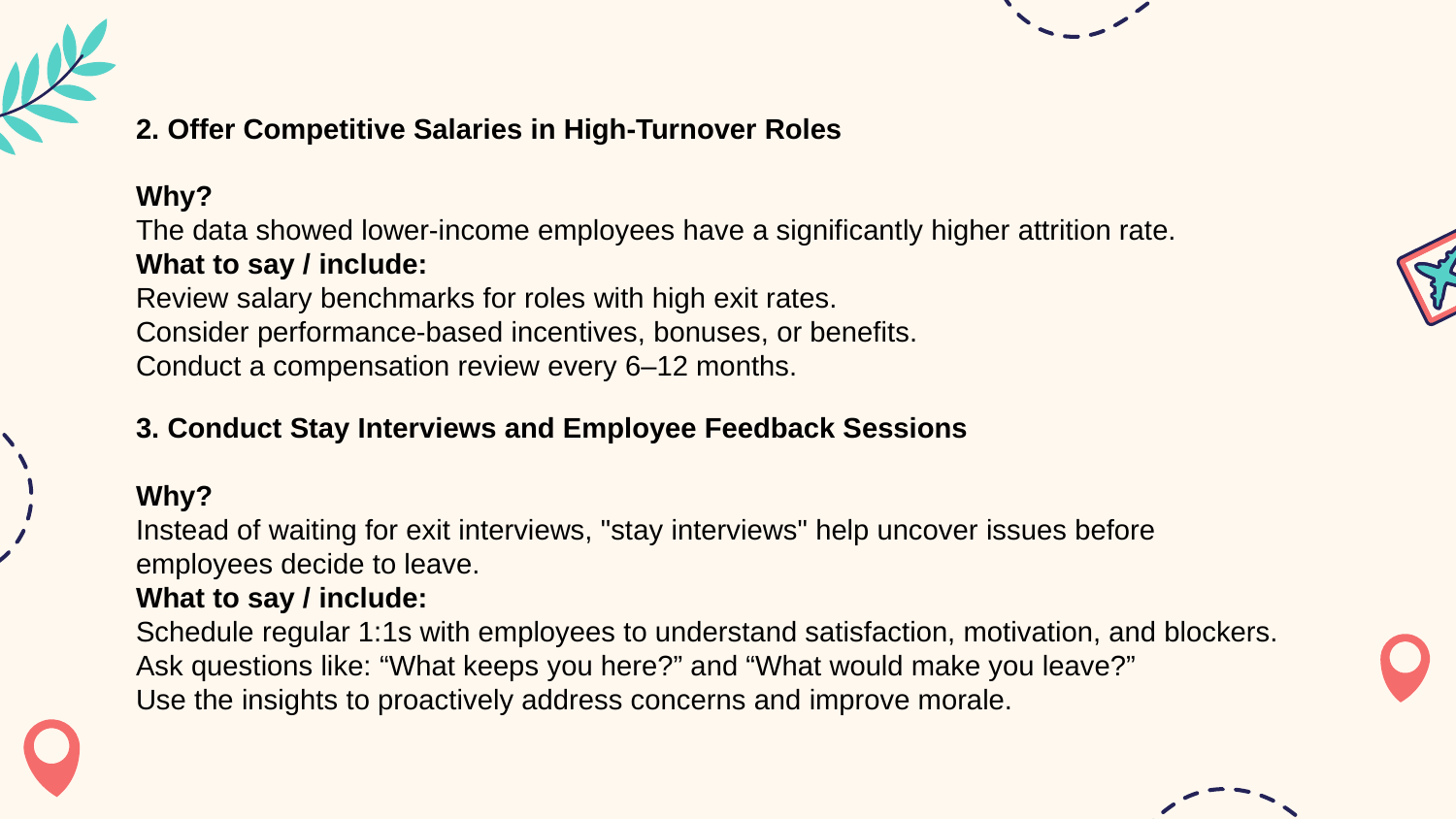

2. Offer Competitive Salaries in High-Turnover Roles

Why?
The data showed lower-income employees have a significantly higher attrition rate.
What to say / include:
Review salary benchmarks for roles with high exit rates.
Consider performance-based incentives, bonuses, or benefits.
Conduct a compensation review every 6–12 months.

3. Conduct Stay Interviews and Employee Feedback Sessions

Why?
Instead of waiting for exit interviews, "stay interviews" help uncover issues before employees decide to leave.
What to say / include:
Schedule regular 1:1s with employees to understand satisfaction, motivation, and blockers.
Ask questions like: “What keeps you here?” and “What would make you leave?”
Use the insights to proactively address concerns and improve morale.